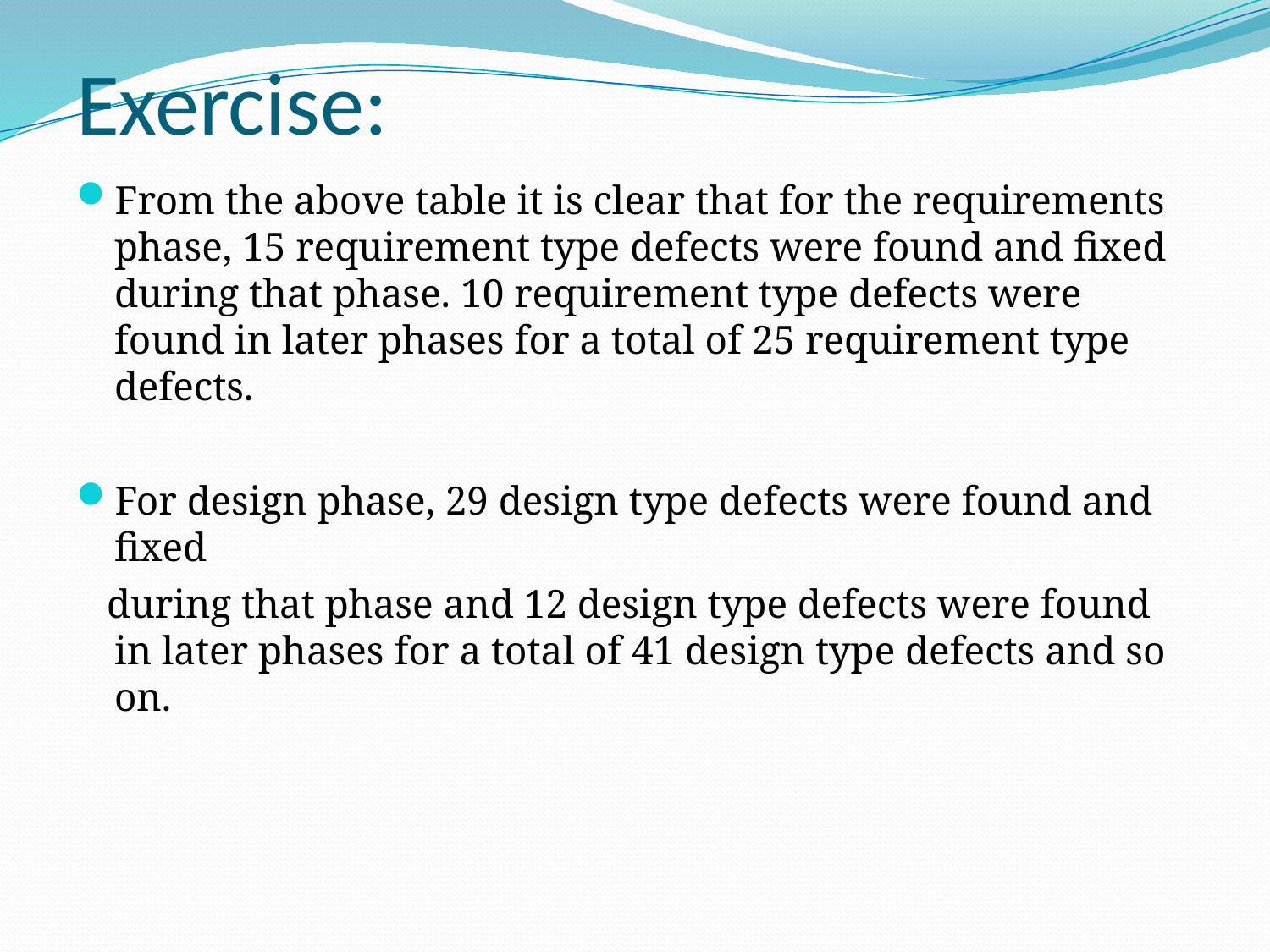

# Exercise:
From the above table it is clear that for the requirements phase, 15 requirement type defects were found and fixed during that phase. 10 requirement type defects were found in later phases for a total of 25 requirement type defects.

For design phase, 29 design type defects were found and fixed
   during that phase and 12 design type defects were found in later phases for a total of 41 design type defects and so on.